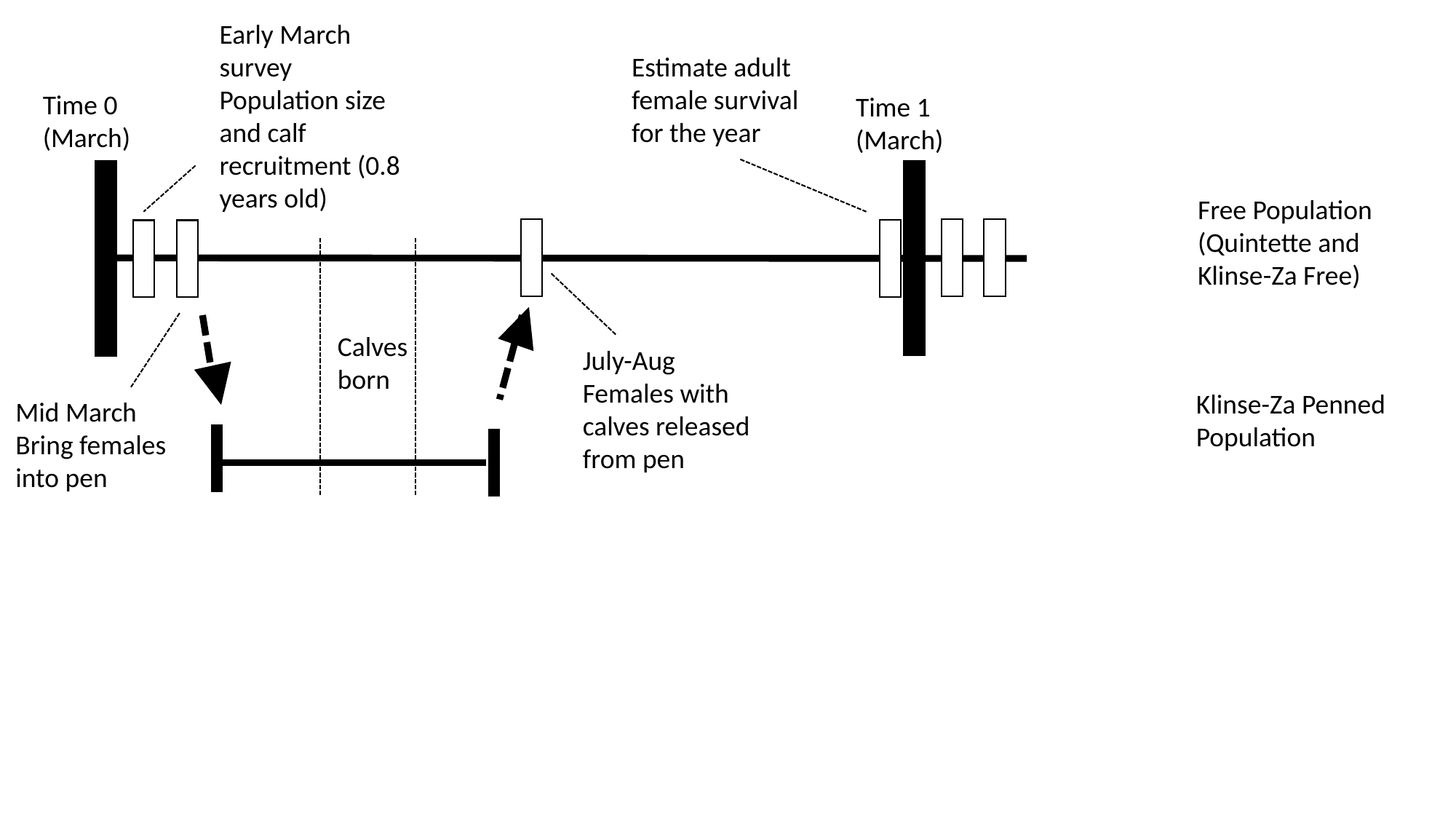

Early March survey
Population size and calf recruitment (0.8 years old)
Estimate adult female survival for the year
Time 0 (March)
Time 1 (March)

Free Population
(Quintette and Klinse-Za Free)

Calves born
July-Aug
Females with calves released from pen

Klinse-Za Penned Population
Mid March
Bring females into pen